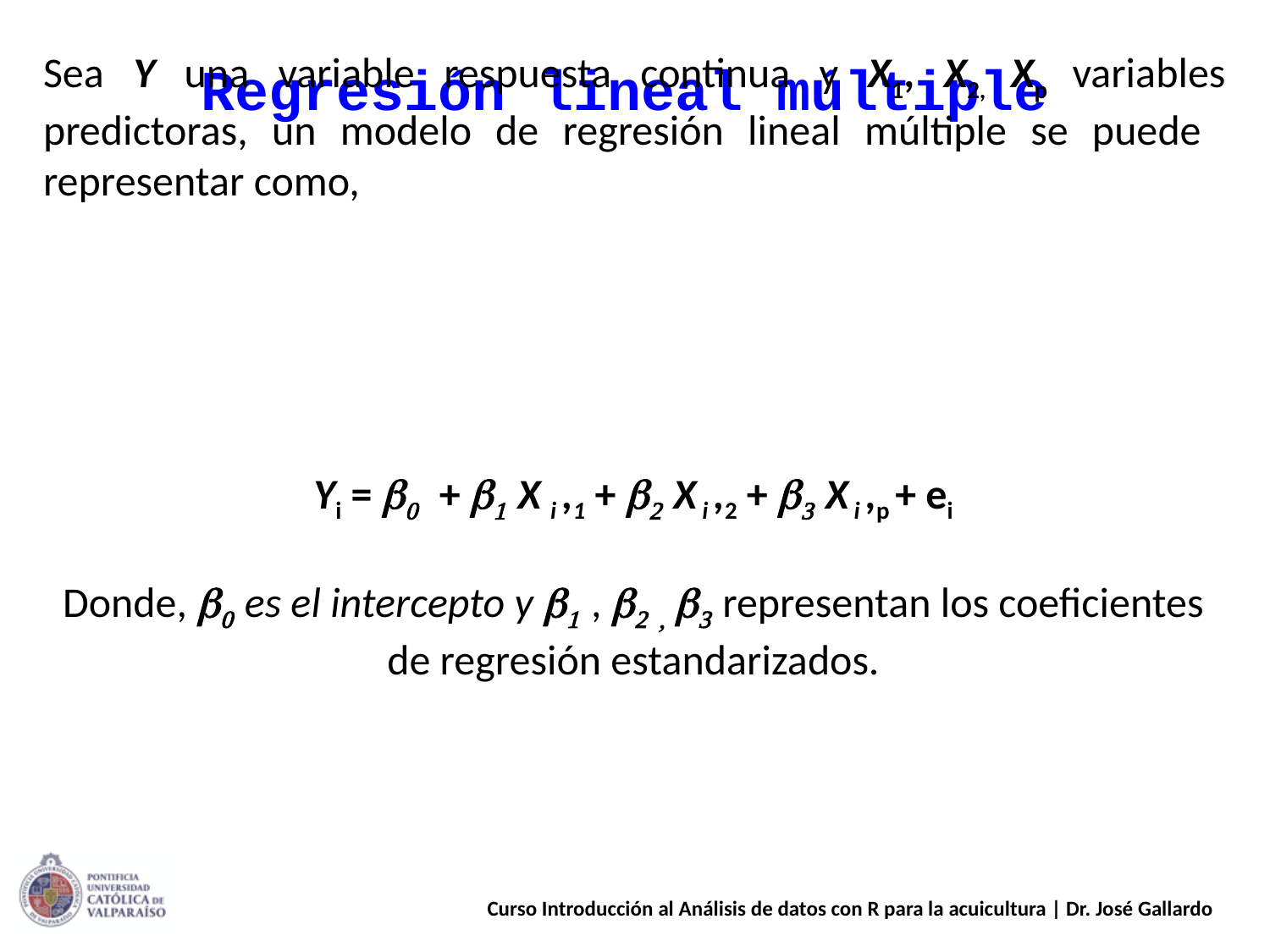

# Regresión lineal múltiple
Sea Y una variable respuesta continua y X1, X2, Xp variables predictoras, un modelo de regresión lineal múltiple se puede  representar como,

Yi = β0  + β1 X i ,1 + β2 X i ,2 + β3 X i ,p + ei

Donde, β0 es el intercepto y β1 , β2 , β3 representan los coeficientes de regresión estandarizados.